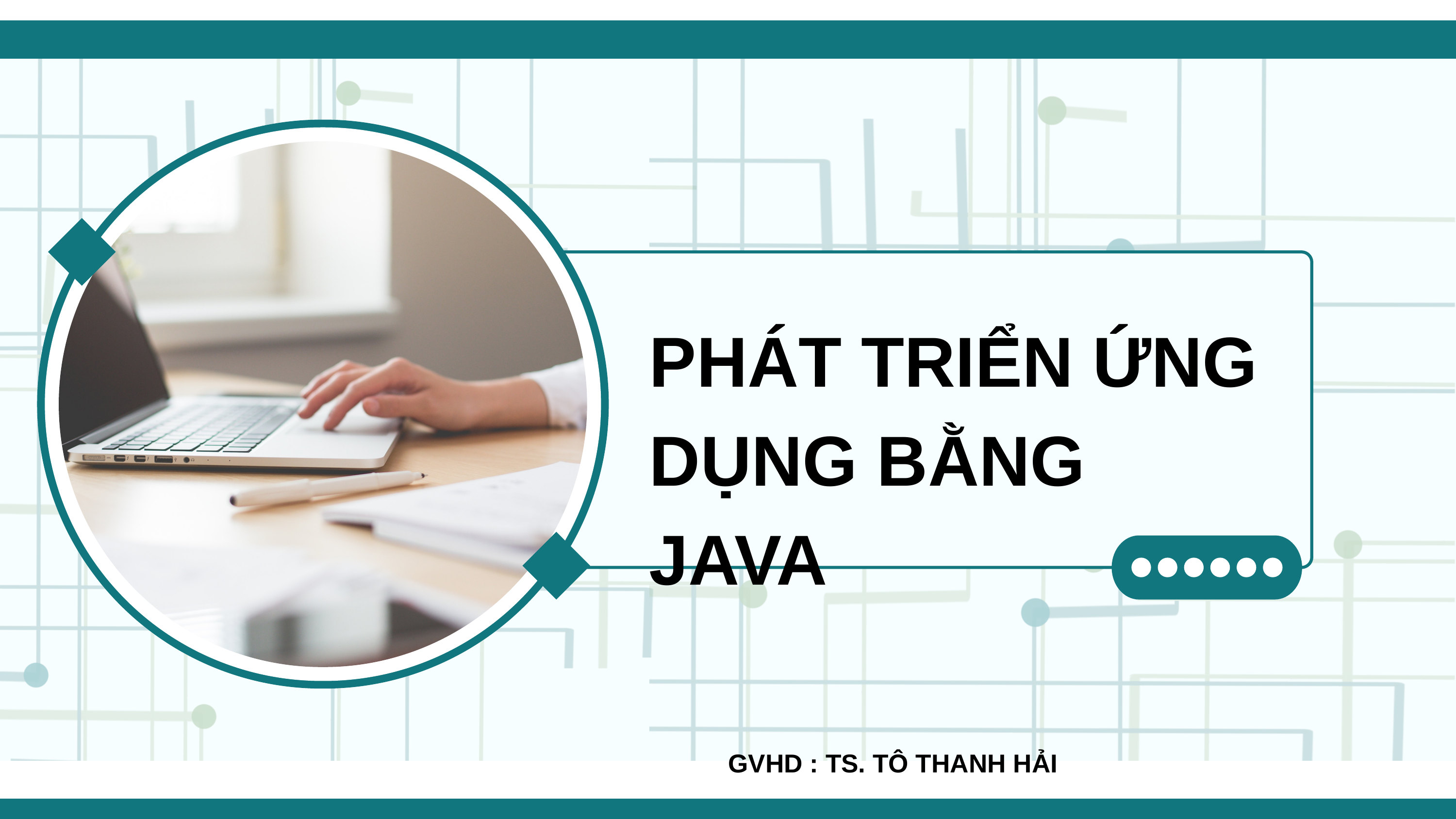

PHÁT TRIỂN ỨNG DỤNG BẰNG JAVA

GVHD : TS. TÔ THANH HẢI